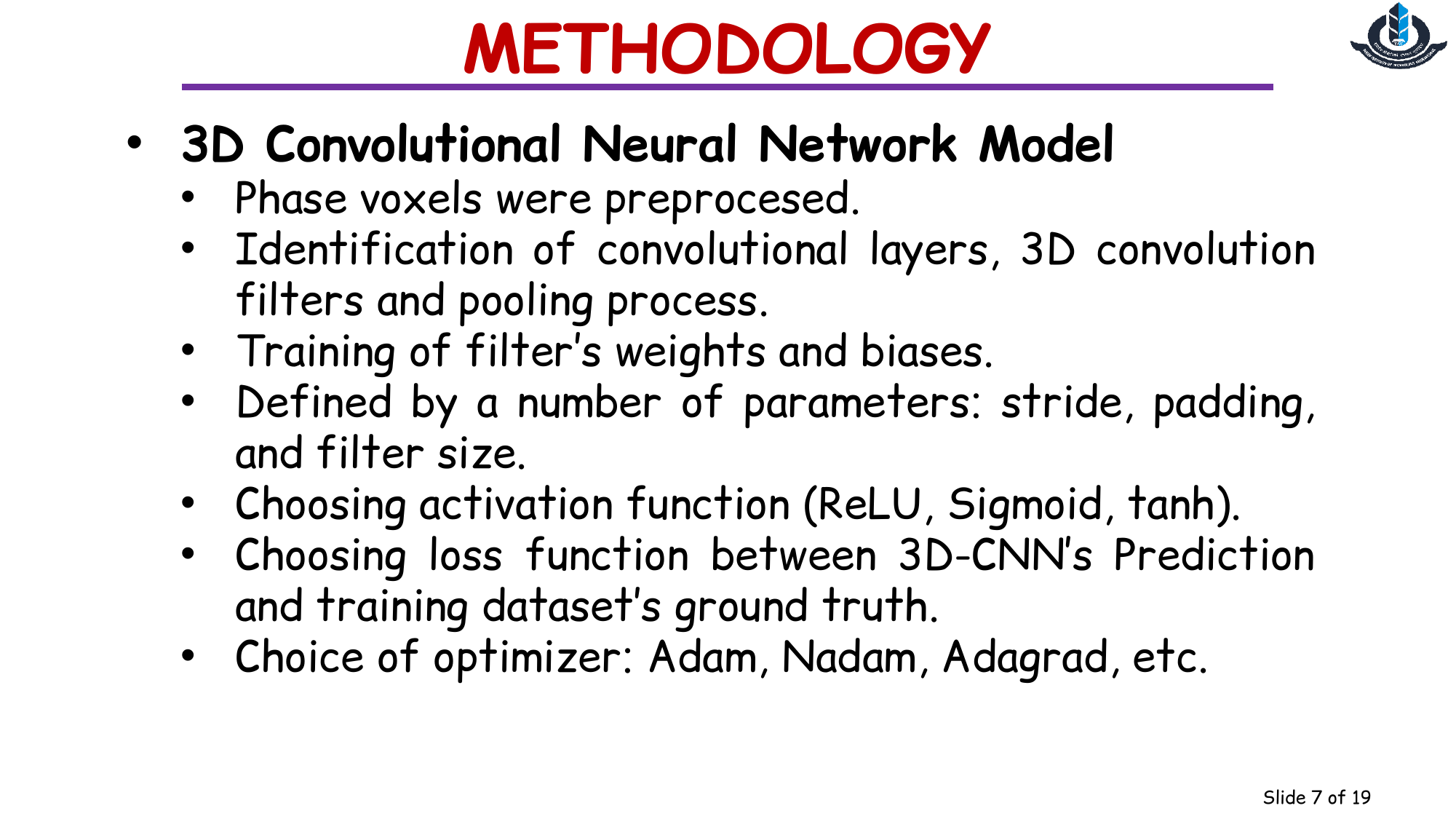

METHODOLOGY
3D Convolutional Neural Network Model
Phase voxels were preprocesed.
Identification of convolutional layers, 3D convolution filters and pooling process.
Training of filter’s weights and biases.
Defined by a number of parameters: stride, padding, and filter size.
Choosing activation function (ReLU, Sigmoid, tanh).
Choosing loss function between 3D-CNN’s Prediction and training dataset’s ground truth.
Choice of optimizer: Adam, Nadam, Adagrad, etc.
Slide 7 of 19